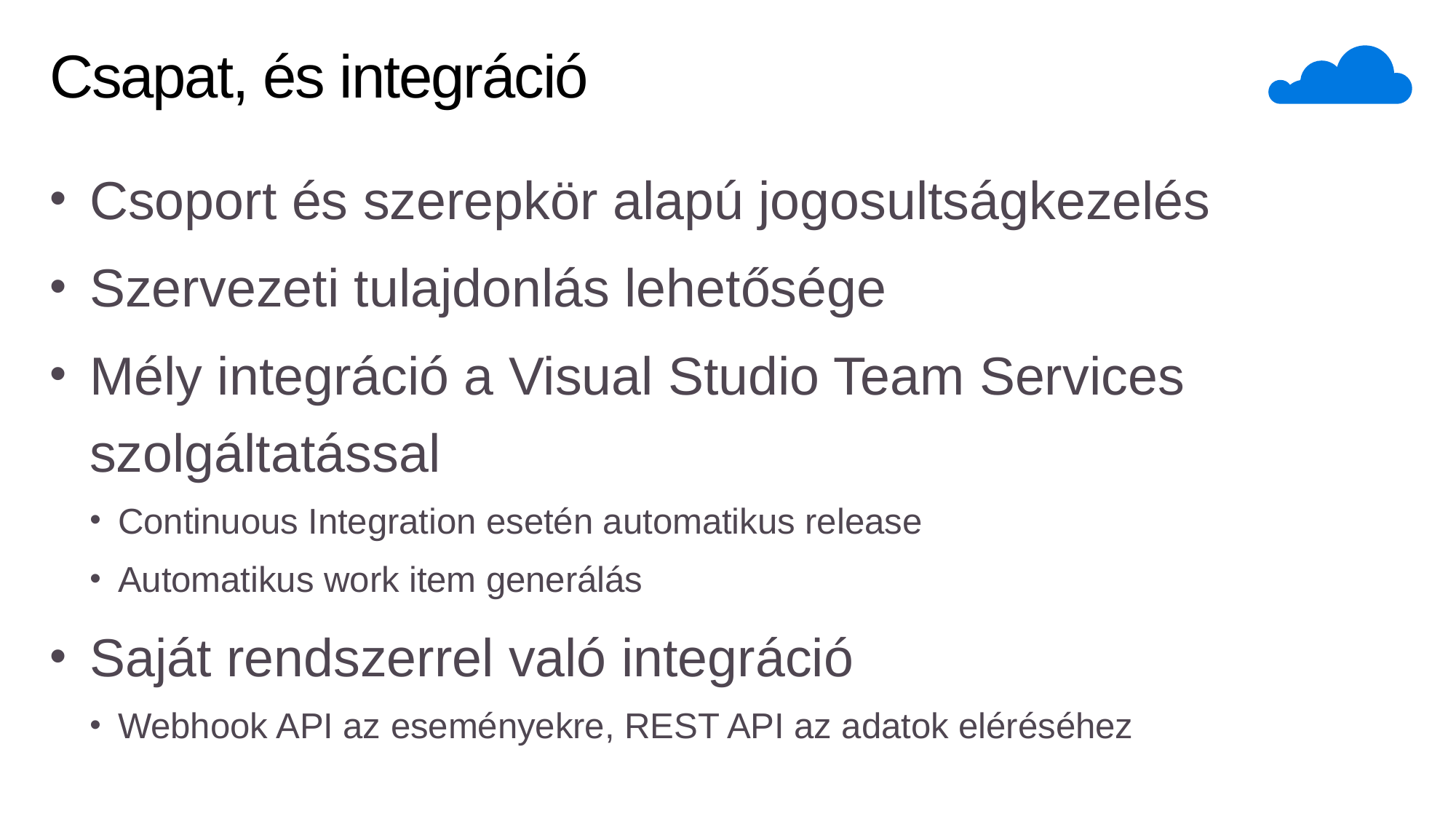

# Csapat, és integráció
Csoport és szerepkör alapú jogosultságkezelés
Szervezeti tulajdonlás lehetősége
Mély integráció a Visual Studio Team Services szolgáltatással
Continuous Integration esetén automatikus release
Automatikus work item generálás
Saját rendszerrel való integráció
Webhook API az eseményekre, REST API az adatok eléréséhez